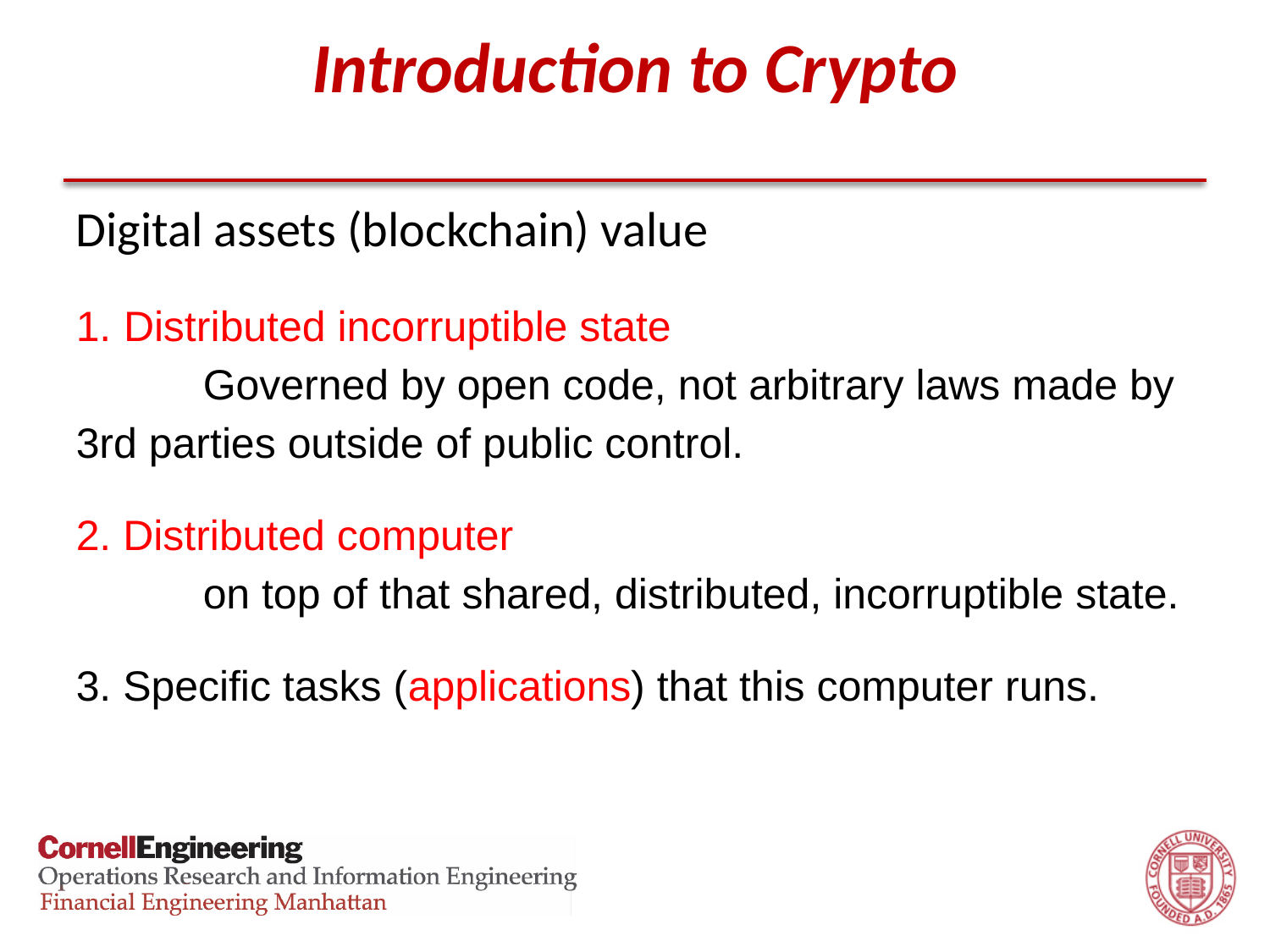

# Introduction to Crypto
Digital assets (blockchain) value

Distributed incorruptible state
	Governed by open code, not arbitrary laws made by 3rd parties outside of public control.

2. Distributed computer
	on top of that shared, distributed, incorruptible state.

3. Specific tasks (applications) that this computer runs.